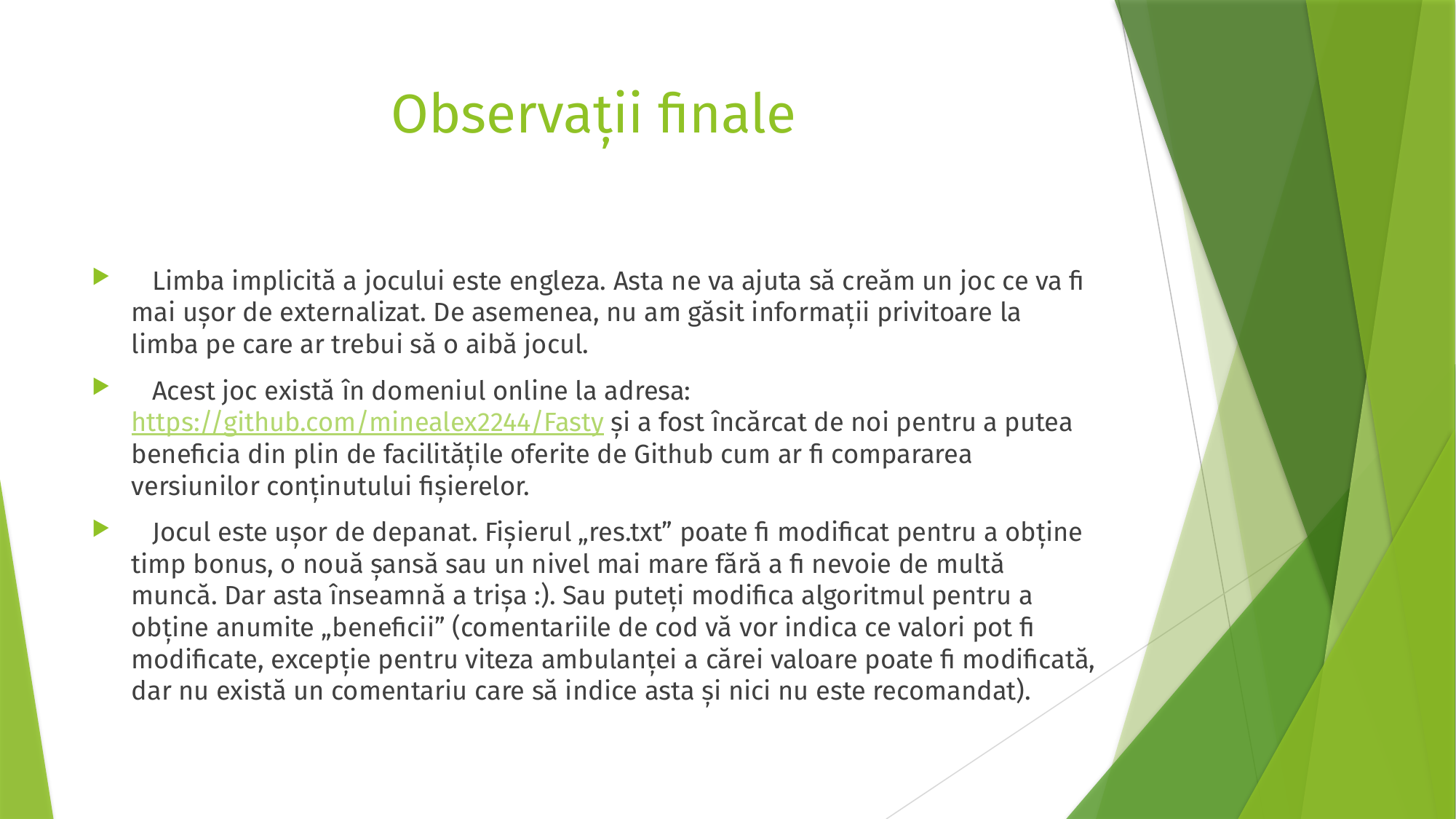

# Observații finale
   Limba implicită a jocului este engleza. Asta ne va ajuta să creăm un joc ce va fi mai ușor de externalizat. De asemenea, nu am găsit informații privitoare la limba pe care ar trebui să o aibă jocul.
   Acest joc există în domeniul online la adresa: https://github.com/minealex2244/Fasty și a fost încărcat de noi pentru a putea beneficia din plin de facilitățile oferite de Github cum ar fi compararea versiunilor conținutului fișierelor.
   Jocul este ușor de depanat. Fișierul „res.txt” poate fi modificat pentru a obține timp bonus, o nouă șansă sau un nivel mai mare fără a fi nevoie de multă muncă. Dar asta înseamnă a trișa :). Sau puteți modifica algoritmul pentru a obține anumite „beneficii” (comentariile de cod vă vor indica ce valori pot fi modificate, excepție pentru viteza ambulanței a cărei valoare poate fi modificată, dar nu există un comentariu care să indice asta și nici nu este recomandat).